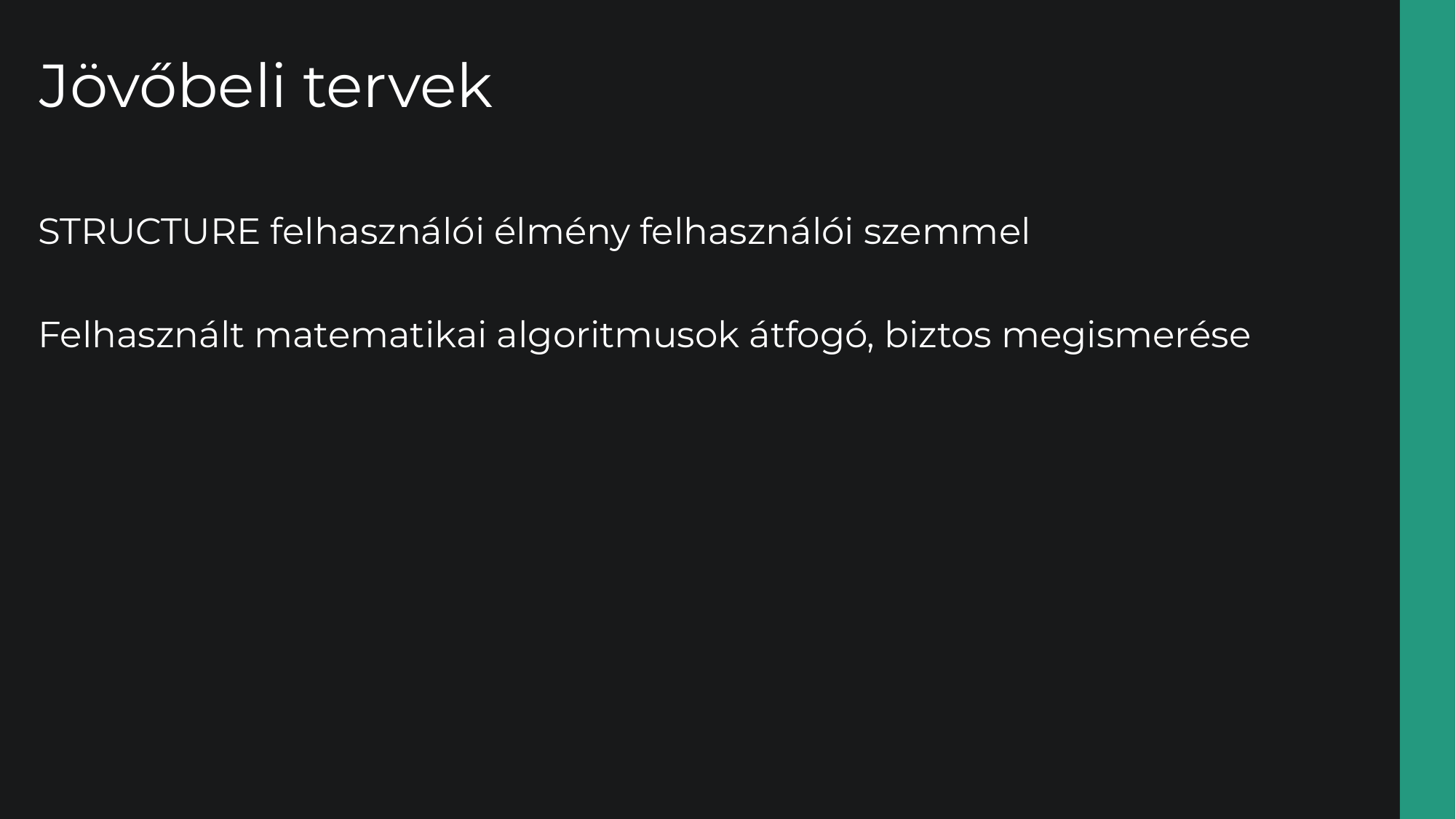

Jövőbeli tervek
STRUCTURE felhasználói élmény felhasználói szemmel
Felhasznált matematikai algoritmusok átfogó, biztos megismerése